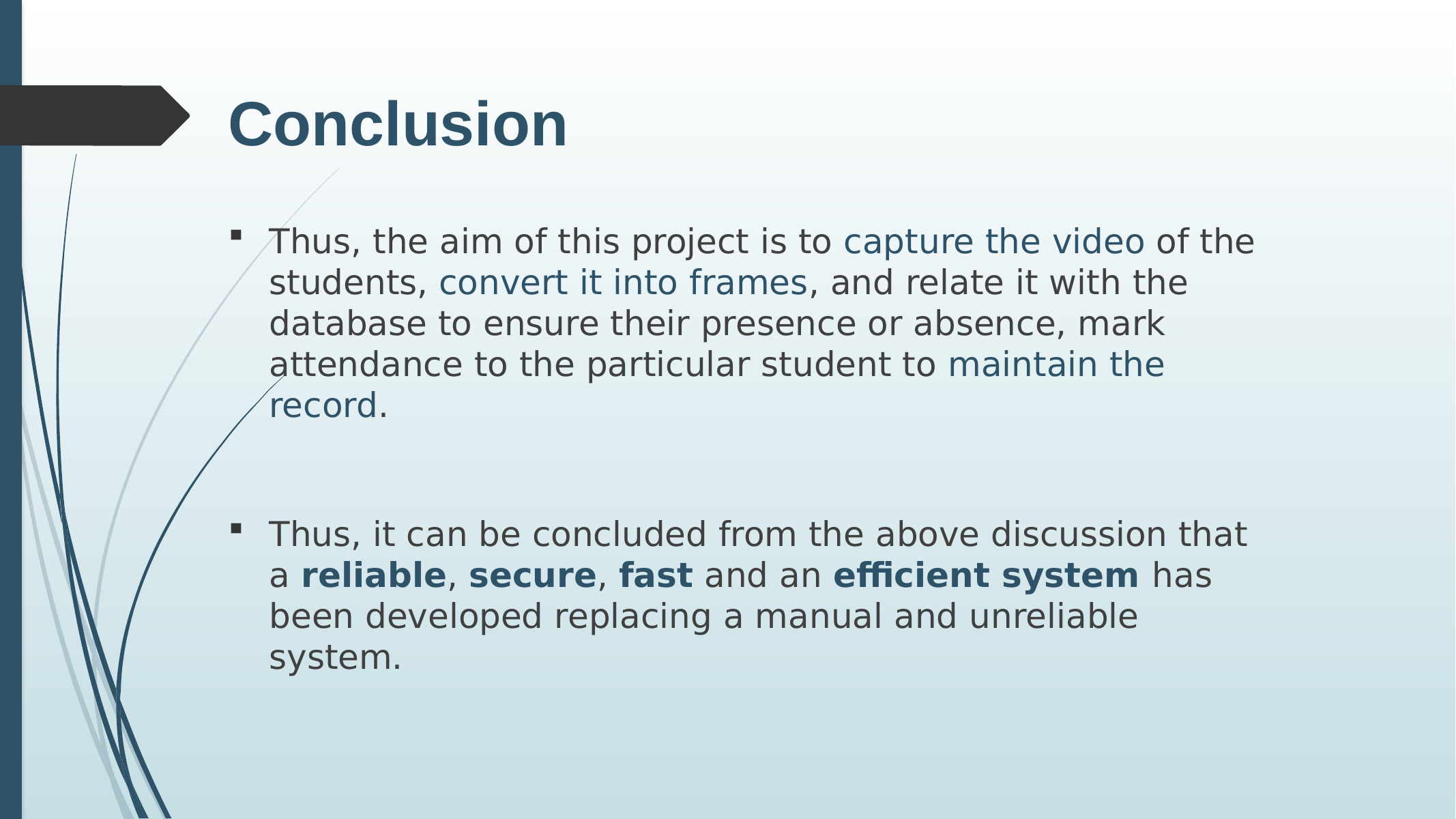

# Conclusion
Thus, the aim of this project is to capture the video of the students, convert it into frames, and relate it with the database to ensure their presence or absence, mark attendance to the particular student to maintain the record.

Thus, it can be concluded from the above discussion that a reliable, secure, fast and an efficient system has been developed replacing a manual and unreliable system.